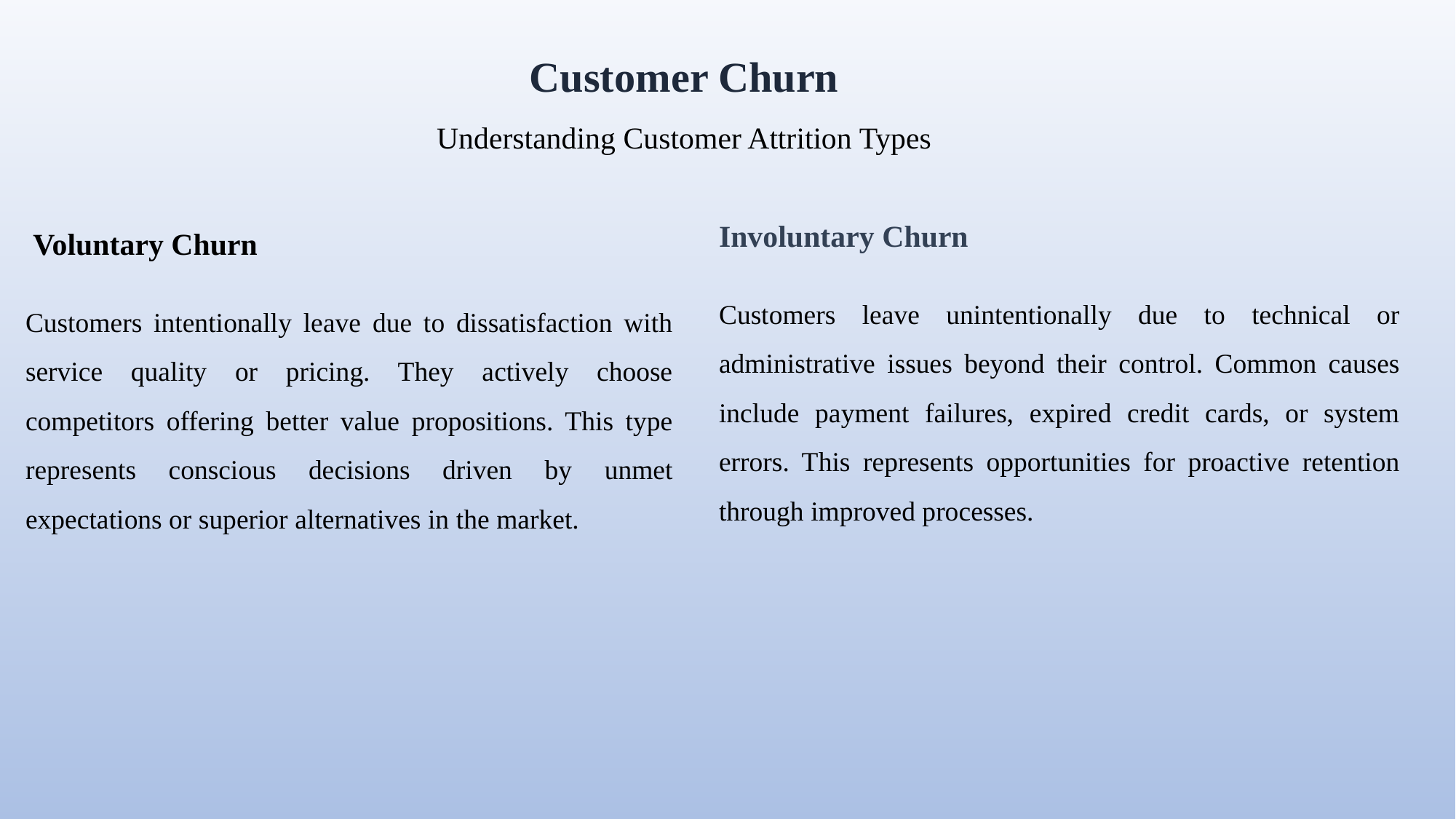

Customer Churn
Understanding Customer Attrition Types

Involuntary Churn
Customers leave unintentionally due to technical or administrative issues beyond their control. Common causes include payment failures, expired credit cards, or system errors. This represents opportunities for proactive retention through improved processes.
 Voluntary Churn
Customers intentionally leave due to dissatisfaction with service quality or pricing. They actively choose competitors offering better value propositions. This type represents conscious decisions driven by unmet expectations or superior alternatives in the market.